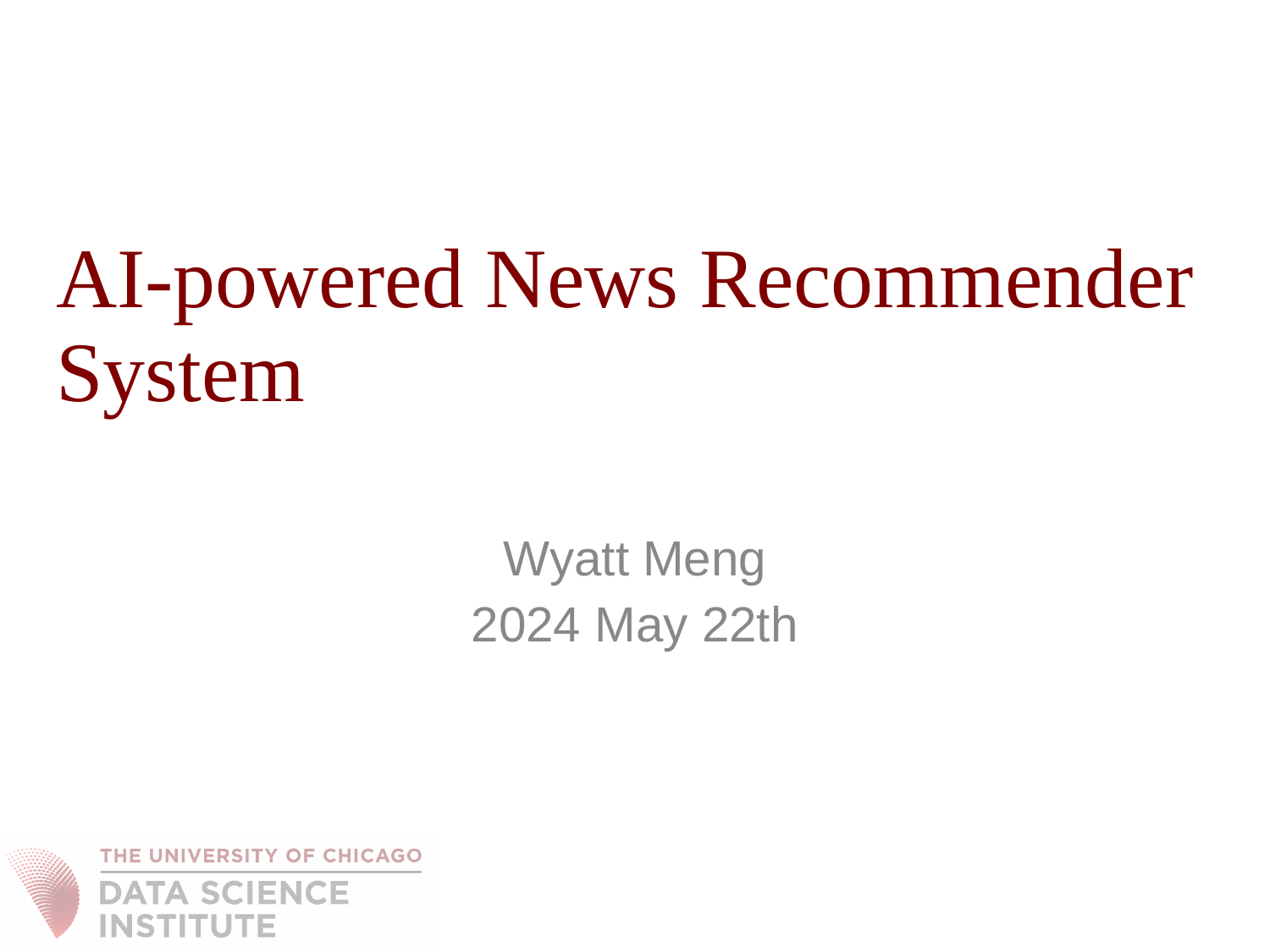

# AI-powered News Recommender System
Wyatt Meng
2024 May 22th